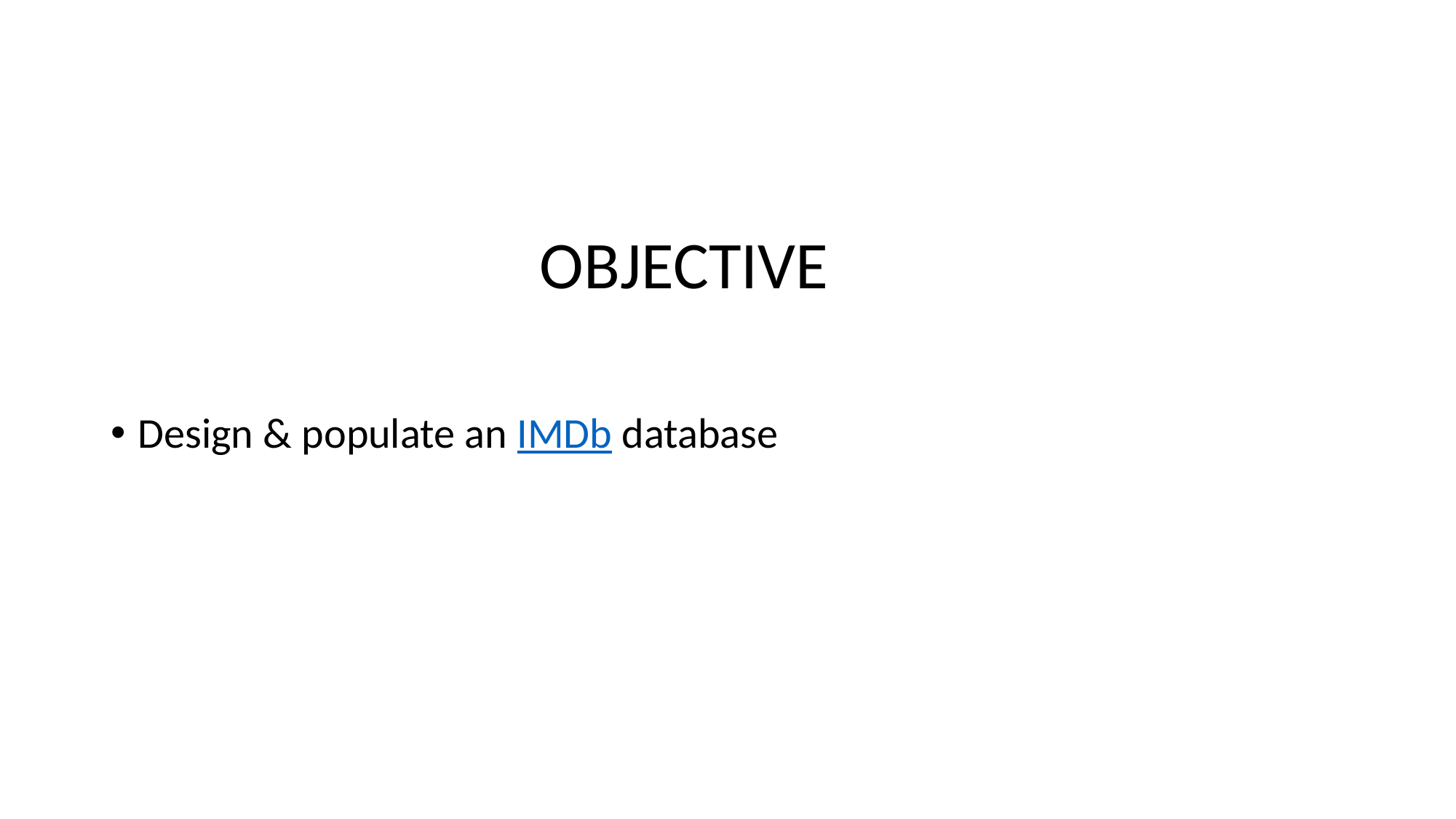

# OBJECTIVE

Design & populate an IMDb database